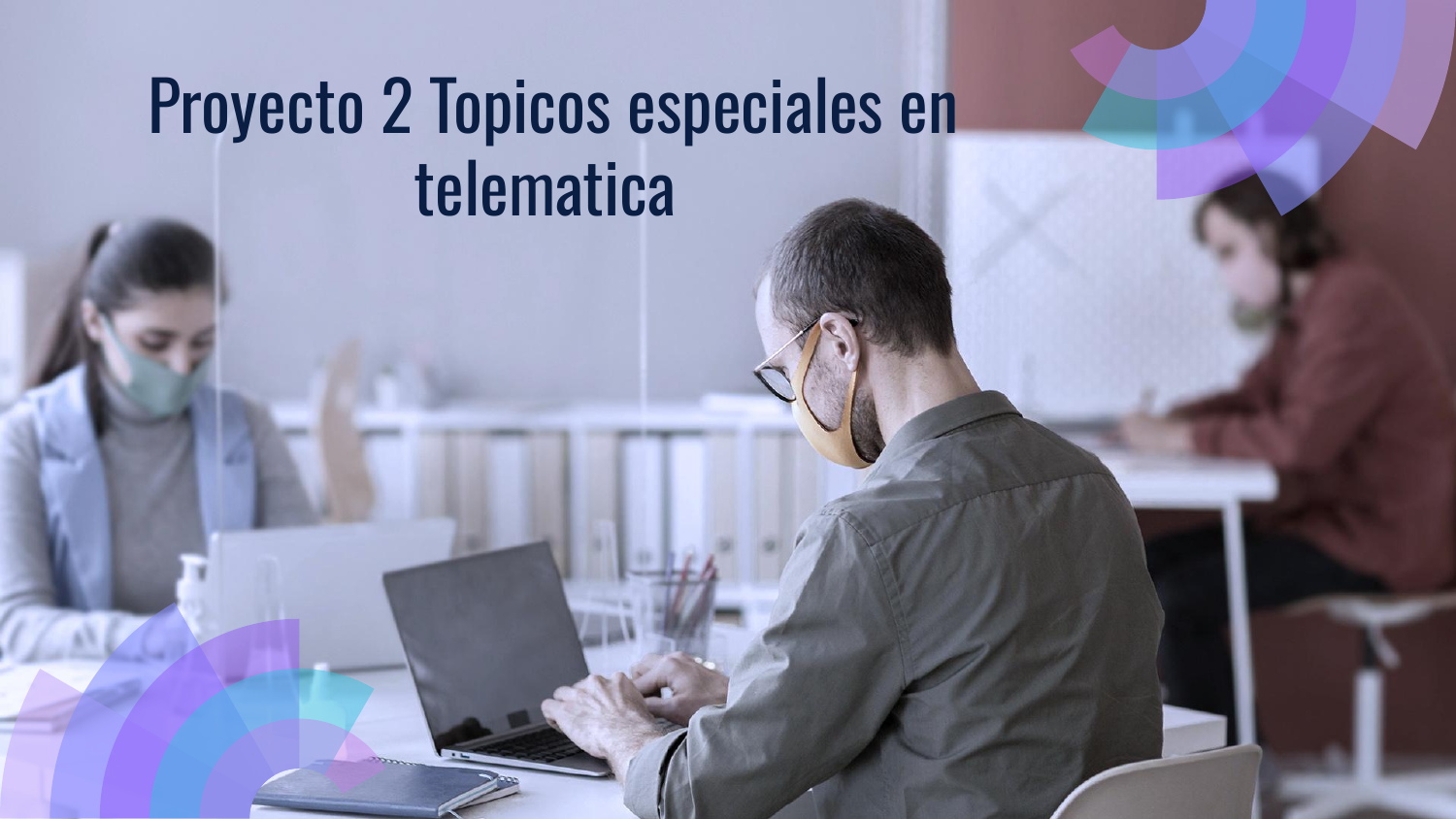

# Proyecto 2 Topicos especiales en telematica